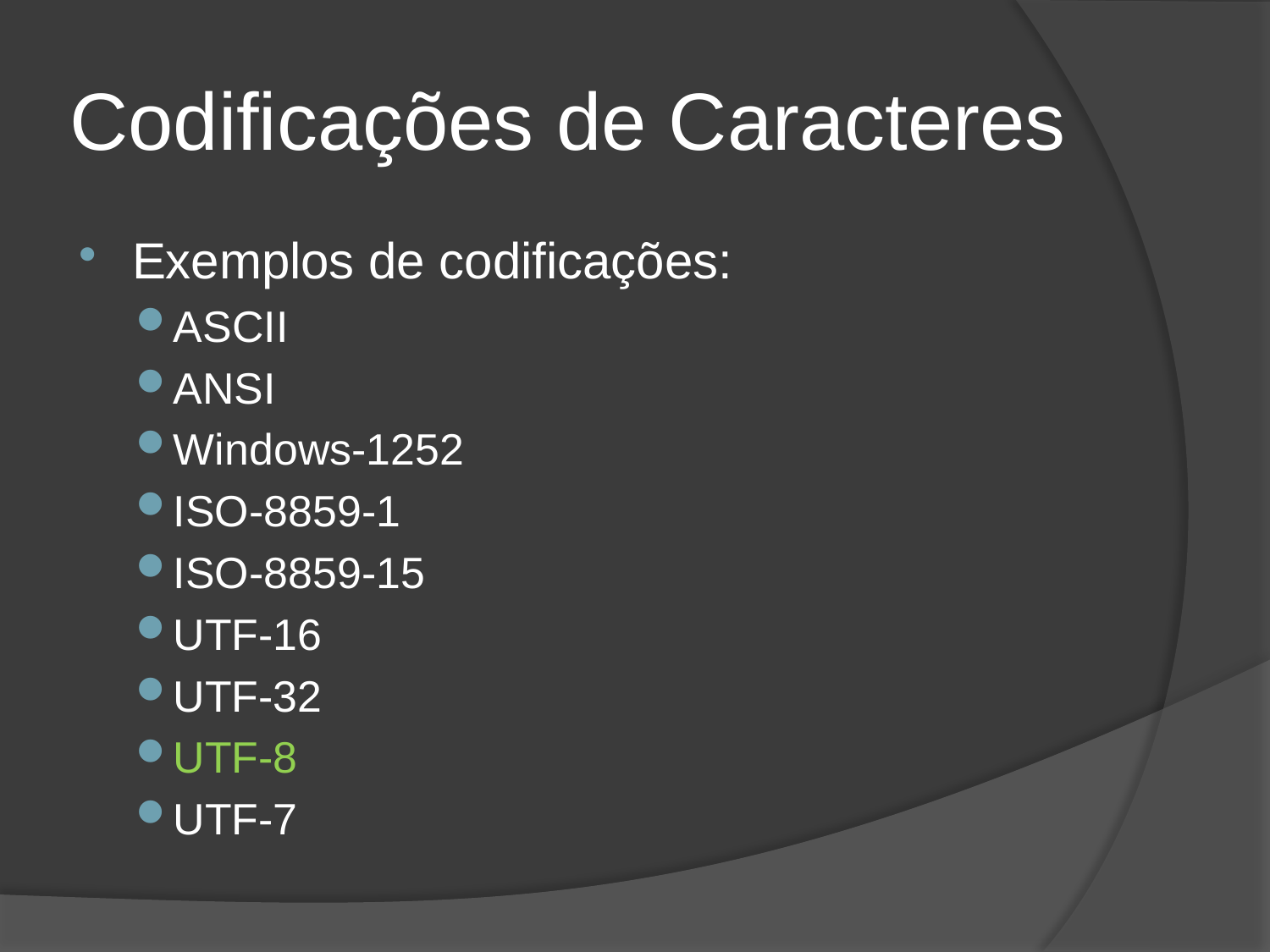

# Codificações de Caracteres
Exemplos de codificações:
ASCII
ANSI
Windows-1252
ISO-8859-1
ISO-8859-15
UTF-16
UTF-32
UTF-8
UTF-7